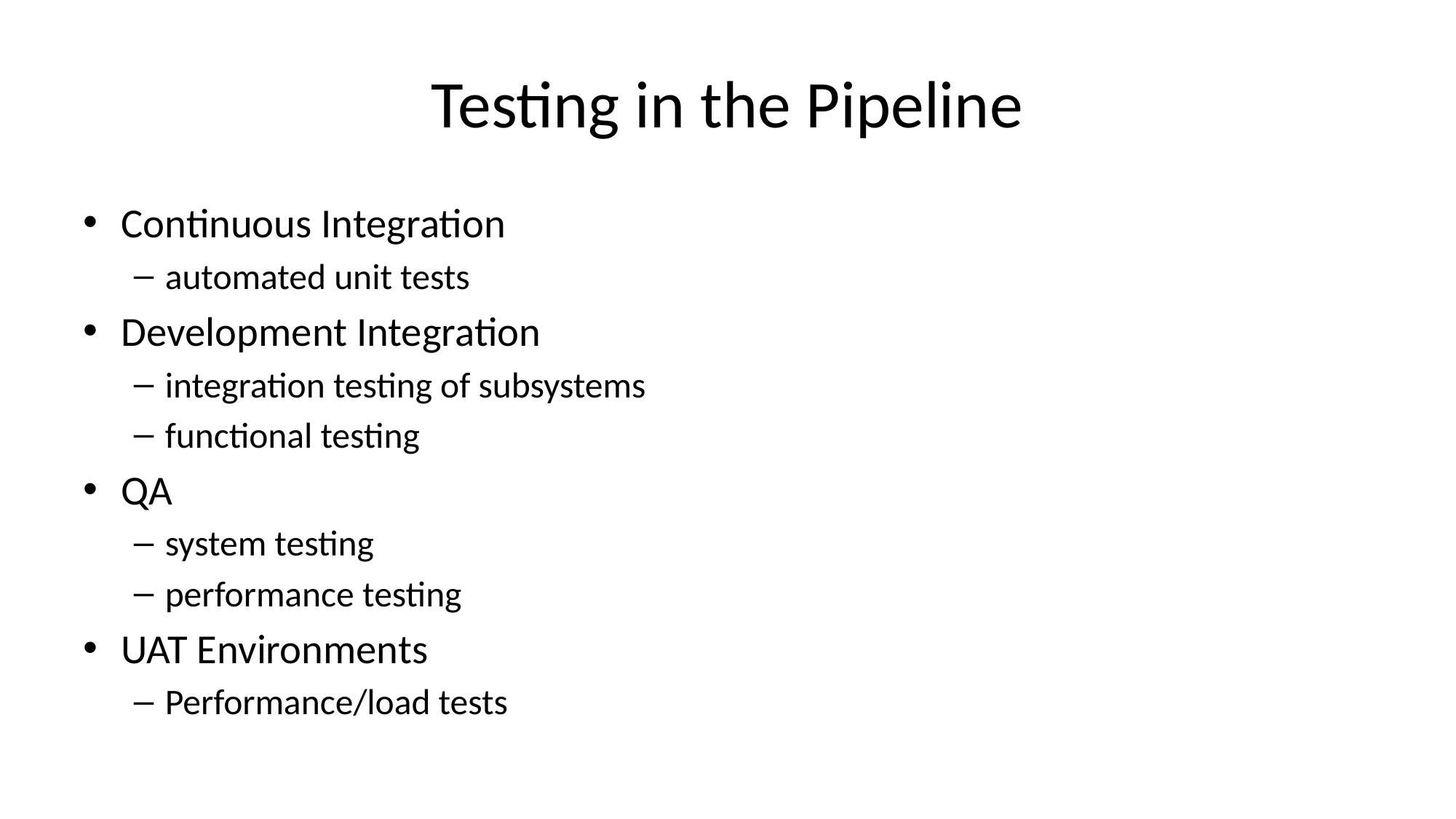

# Testing in the Pipeline
Continuous Integration
automated unit tests
Development Integration
integration testing of subsystems
functional testing
QA
system testing
performance testing
UAT Environments
Performance/load tests